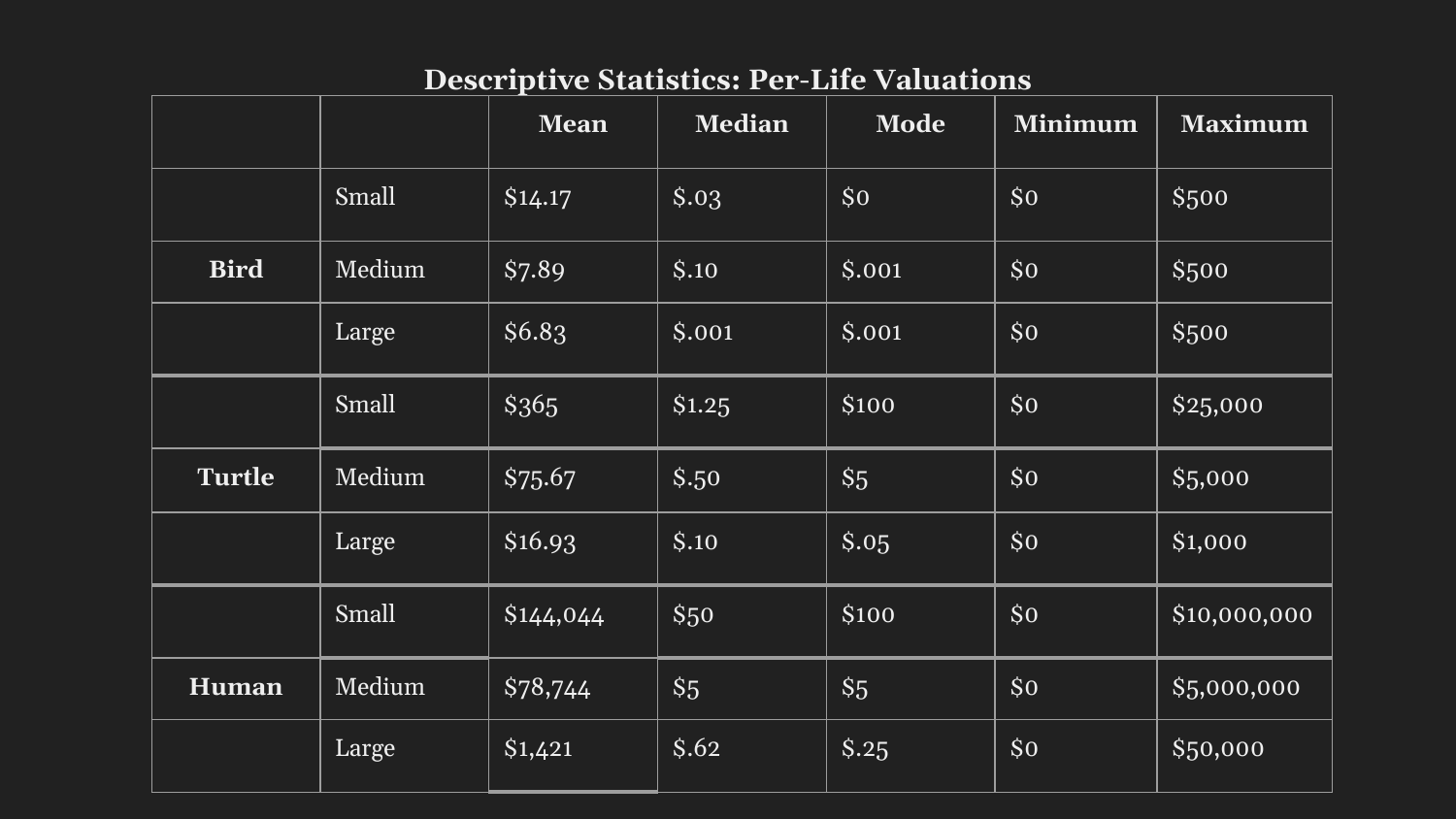

Descriptive Statistics: Per-Life Valuations
|  |  | Mean | Median | Mode | Minimum | Maximum |
| --- | --- | --- | --- | --- | --- | --- |
|  | Small | $14.17 | $.03 | $0 | $0 | $500 |
| Bird | Medium | $7.89 | $.10 | $.001 | $0 | $500 |
|  | Large | $6.83 | $.001 | $.001 | $0 | $500 |
|  | Small | $365 | $1.25 | $100 | $0 | $25,000 |
| Turtle | Medium | $75.67 | $.50 | $5 | $0 | $5,000 |
|  | Large | $16.93 | $.10 | $.05 | $0 | $1,000 |
|  | Small | $144,044 | $50 | $100 | $0 | $10,000,000 |
| Human | Medium | $78,744 | $5 | $5 | $0 | $5,000,000 |
|  | Large | $1,421 | $.62 | $.25 | $0 | $50,000 |